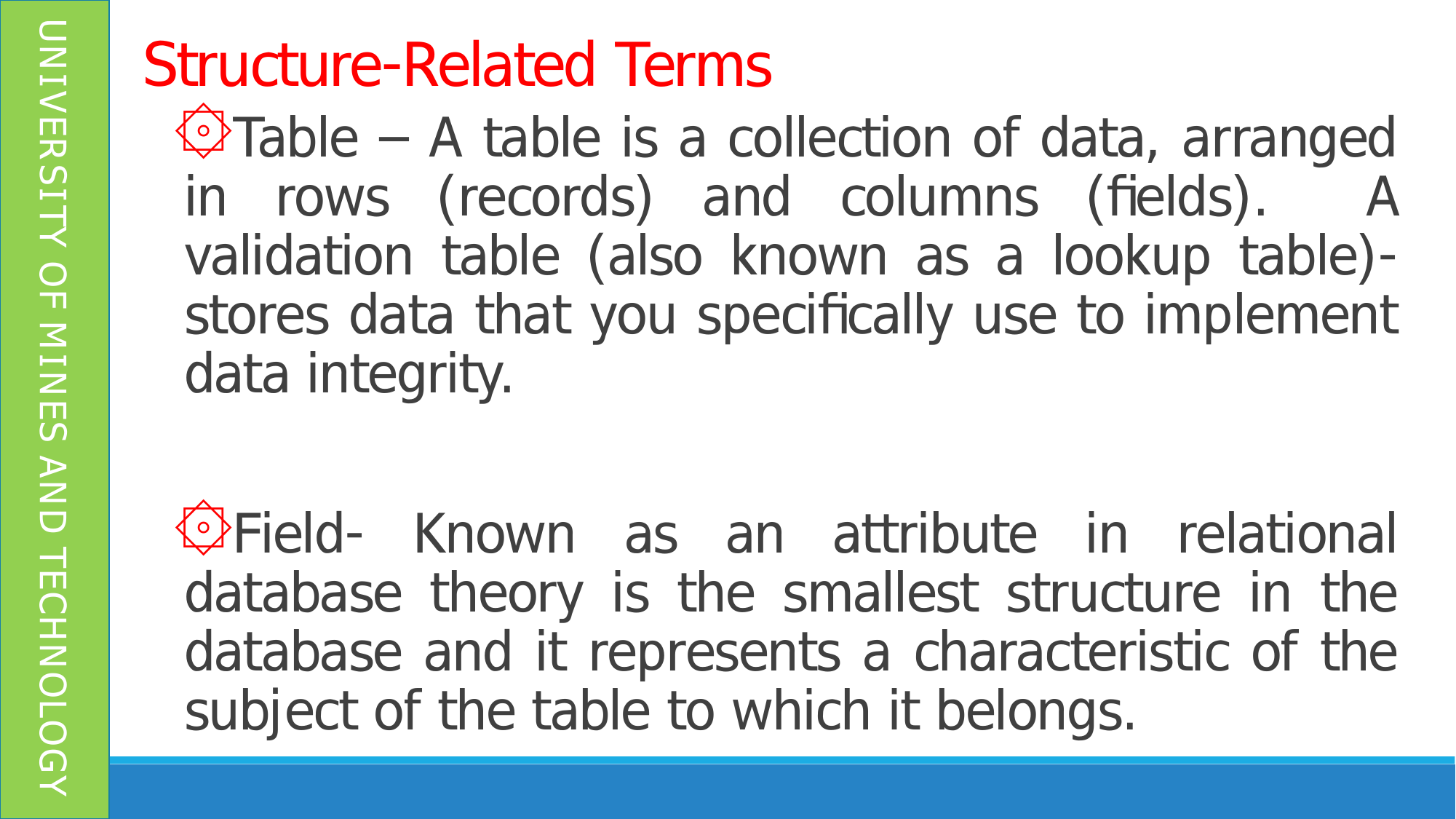

UNIVERSITY OF MINES AND TECHNOLOGY
Structure-Related Terms
Table – A table is a collection of data, arranged in rows (records) and columns (fields).  A validation table (also known as a lookup table)-stores data that you specifically use to implement data integrity.

Field- Known as an attribute in relational database theory is the smallest structure in the database and it represents a characteristic of the subject of the table to which it belongs.